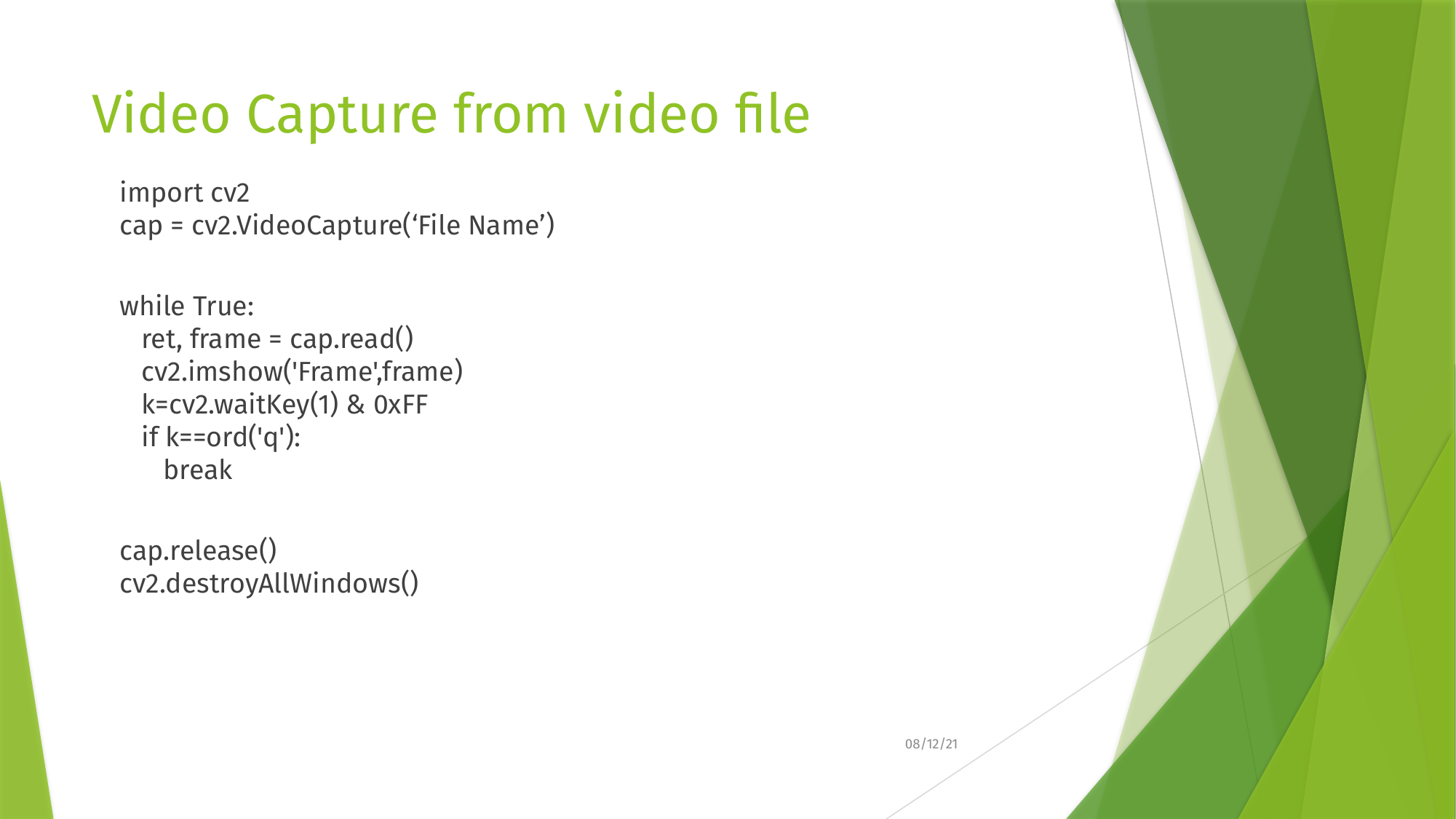

# Video Capture from video file
import cv2
cap = cv2.VideoCapture(‘File Name’)
while True:
   ret, frame = cap.read()
   cv2.imshow('Frame',frame)
   k=cv2.waitKey(1) & 0xFF
   if k==ord('q'):
      break
cap.release()
cv2.destroyAllWindows()
08/12/21